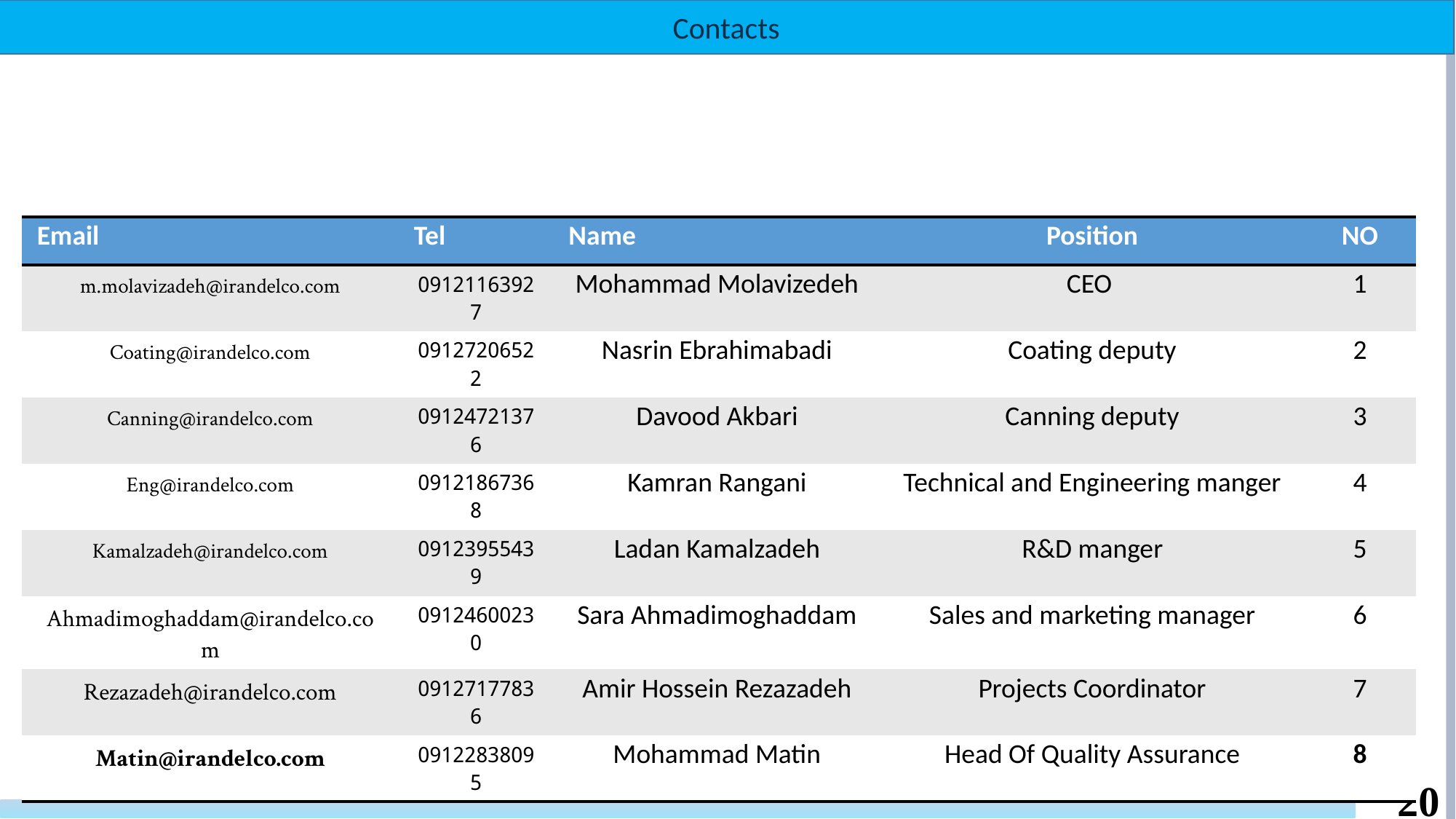

Contacts

Catalyst IDCO ‘s Suggestion
| Email | Tel | Name | Position | NO |
| --- | --- | --- | --- | --- |
| m.molavizadeh@irandelco.com | 09121163927 | Mohammad Molavizedeh | CEO | 1 |
| Coating@irandelco.com | 09127206522 | Nasrin Ebrahimabadi | Coating deputy | 2 |
| Canning@irandelco.com | 09124721376 | Davood Akbari | Canning deputy | 3 |
| Eng@irandelco.com | 09121867368 | Kamran Rangani | Technical and Engineering manger | 4 |
| Kamalzadeh@irandelco.com | 09123955439 | Ladan Kamalzadeh | R&D manger | 5 |
| Ahmadimoghaddam@irandelco.com | 09124600230 | Sara Ahmadimoghaddam | Sales and marketing manager | 6 |
| Rezazadeh@irandelco.com | 09127177836 | Amir Hossein Rezazadeh | Projects Coordinator | 7 |
| Matin@irandelco.com | 09122838095 | Mohammad Matin | Head Of Quality Assurance | 8 |
20